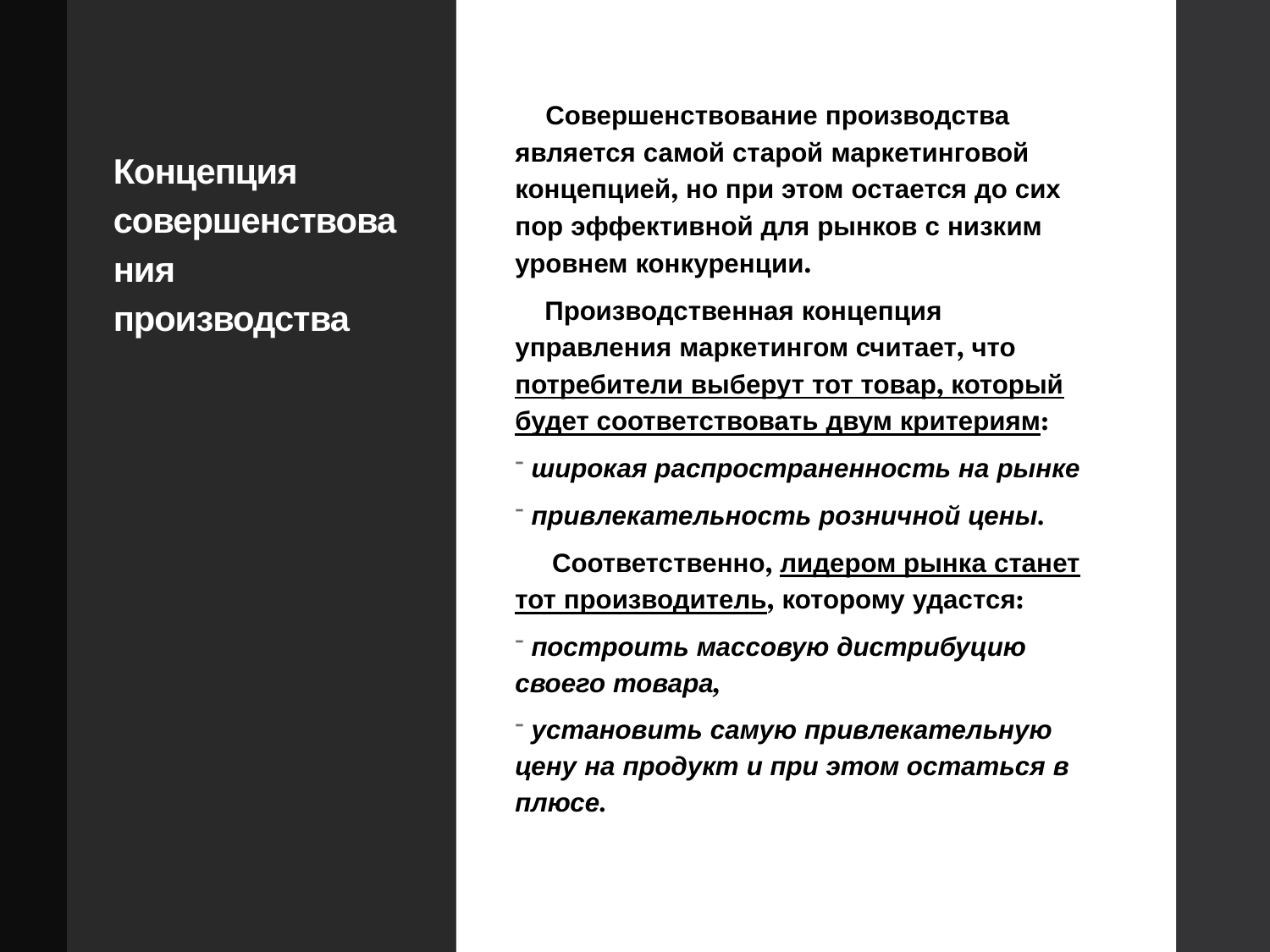

# Концепция совершенствования производства
    Совершенствование производства является самой старой маркетинговой концепцией, но при этом остается до сих пор эффективной для рынков с низким уровнем конкуренции.
    Производственная концепция управления маркетингом считает, что потребители выберут тот товар, который будет соответствовать двум критериям:
 широкая распространенность на рынке
 привлекательность розничной цены.
     Соответственно, лидером рынка станет тот производитель, которому удастся:
 построить массовую дистрибуцию своего товара,
 установить самую привлекательную цену на продукт и при этом остаться в плюсе.